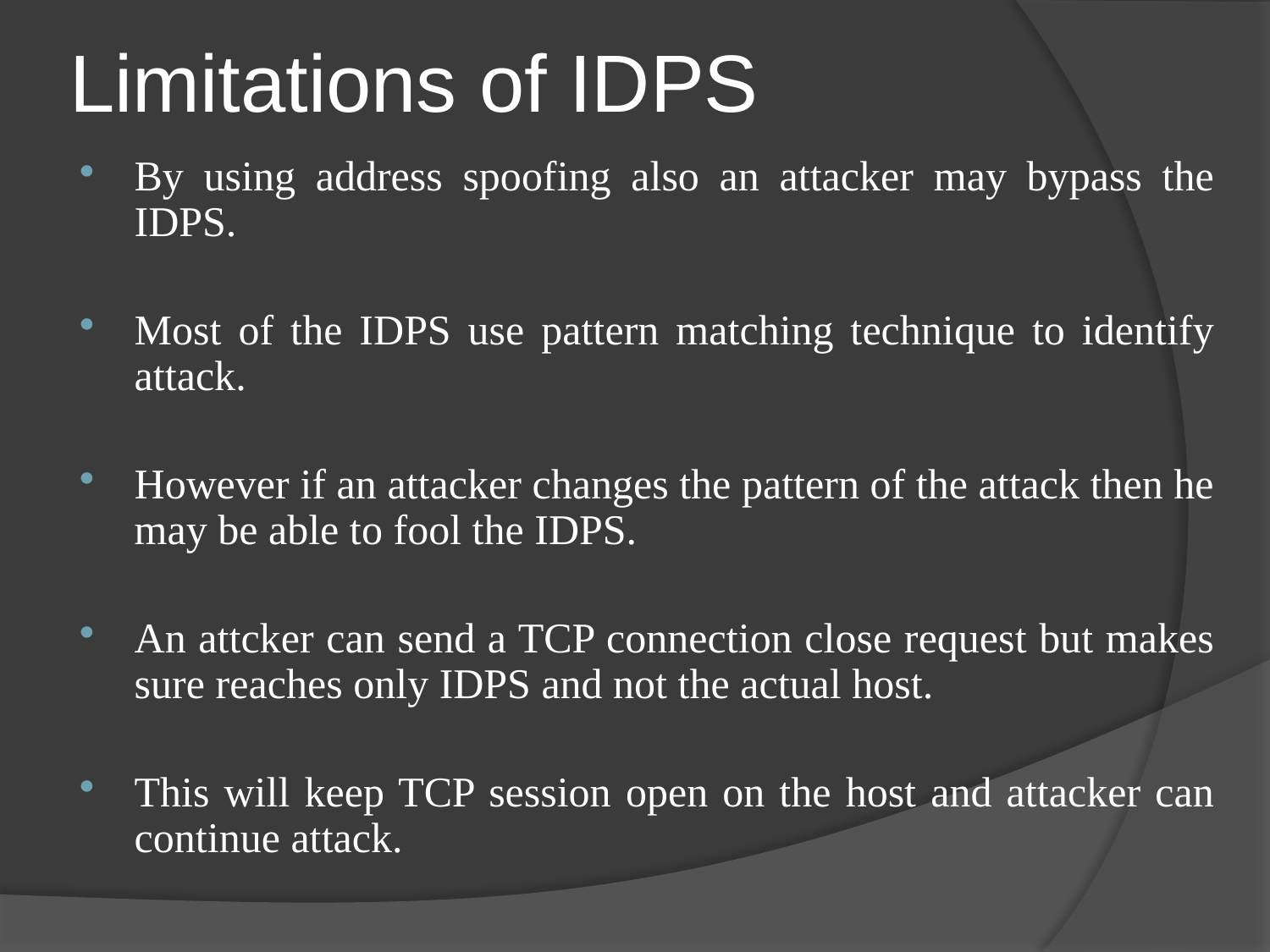

# Limitations of IDPS
By using address spoofing also an attacker may bypass the IDPS.

Most of the IDPS use pattern matching technique to identify attack.

However if an attacker changes the pattern of the attack then he may be able to fool the IDPS.

An attcker can send a TCP connection close request but makes sure reaches only IDPS and not the actual host.

This will keep TCP session open on the host and attacker can continue attack.

8